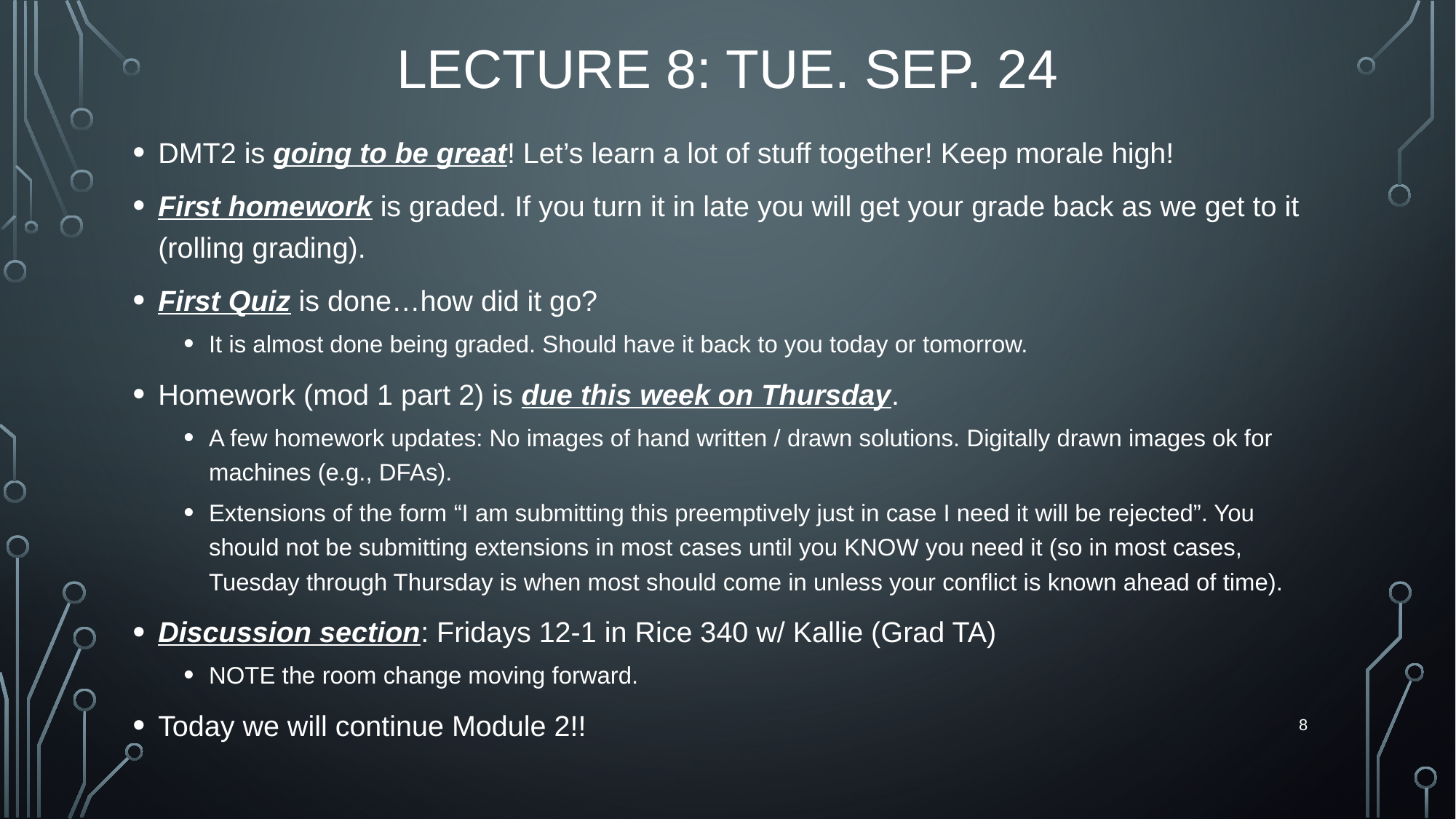

# Lecture 8: Tue. Sep. 24
DMT2 is going to be great! Let’s learn a lot of stuff together! Keep morale high!
First homework is graded. If you turn it in late you will get your grade back as we get to it (rolling grading).
First Quiz is done…how did it go?
It is almost done being graded. Should have it back to you today or tomorrow.
Homework (mod 1 part 2) is due this week on Thursday.
A few homework updates: No images of hand written / drawn solutions. Digitally drawn images ok for machines (e.g., DFAs).
Extensions of the form “I am submitting this preemptively just in case I need it will be rejected”. You should not be submitting extensions in most cases until you KNOW you need it (so in most cases, Tuesday through Thursday is when most should come in unless your conflict is known ahead of time).
Discussion section: Fridays 12-1 in Rice 340 w/ Kallie (Grad TA)
NOTE the room change moving forward.
Today we will continue Module 2!!
8